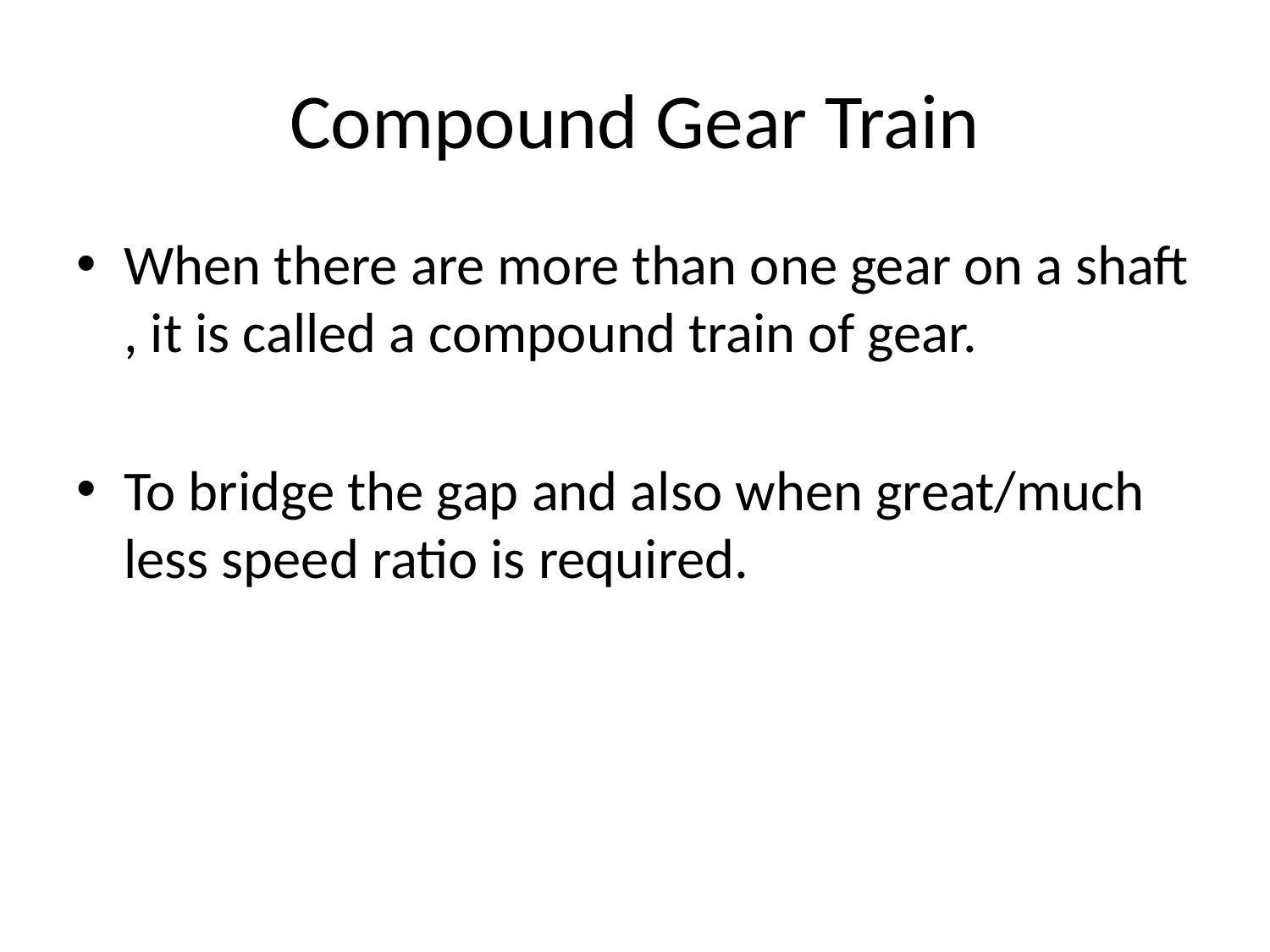

# Compound Gear Train
When there are more than one gear on a shaft , it is called a compound train of gear.

To bridge the gap and also when great/much less speed ratio is required.